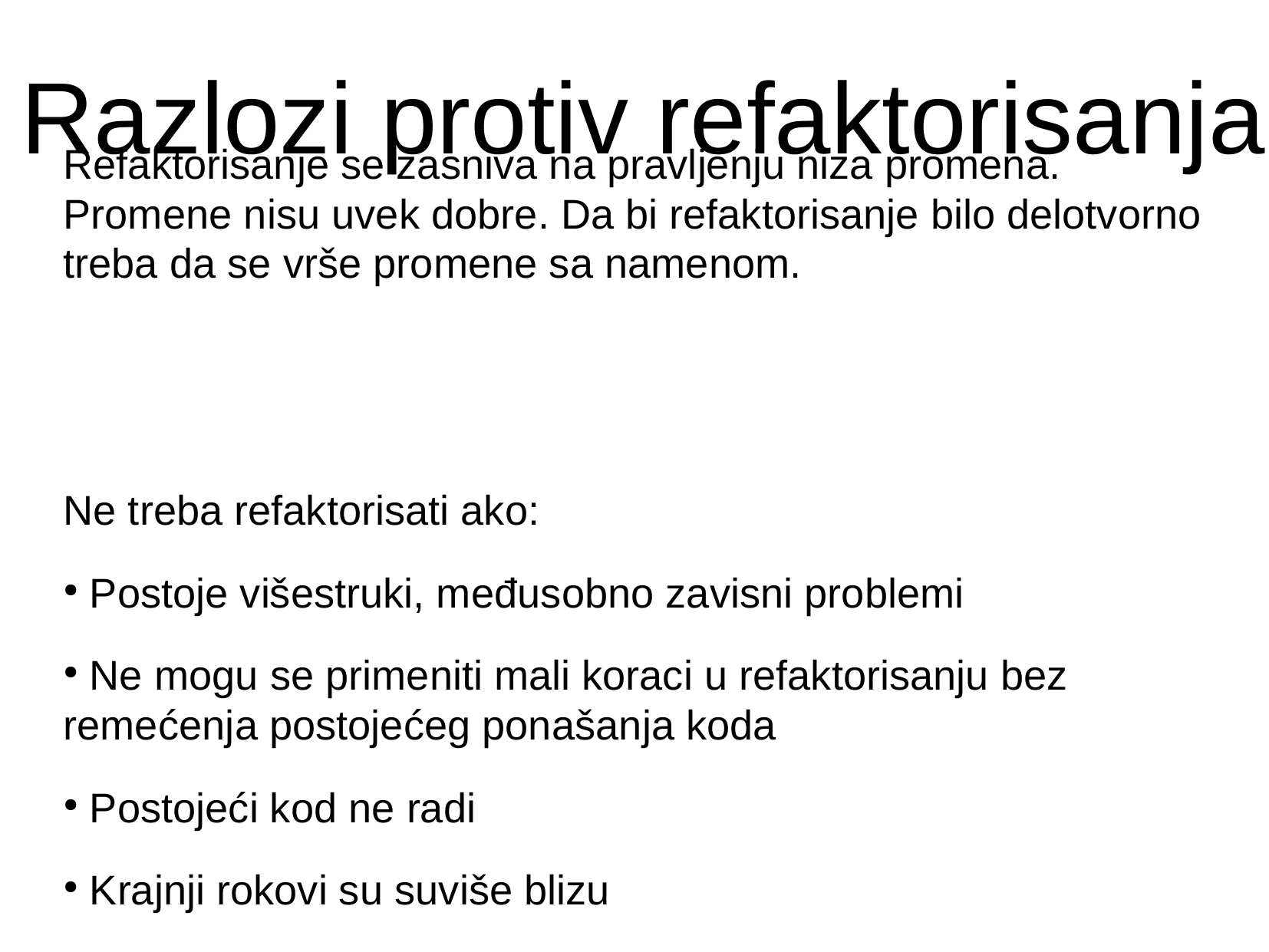

Razlozi protiv refaktorisanja
Refaktorisanje se zasniva na pravljenju niza promena. Promene nisu uvek dobre. Da bi refaktorisanje bilo delotvorno treba da se vrše promene sa namenom.

Ne treba refaktorisati ako:
 Postoje višestruki, međusobno zavisni problemi
 Ne mogu se primeniti mali koraci u refaktorisanju bez remećenja postojećeg ponašanja koda
 Postojeći kod ne radi
 Krajnji rokovi su suviše blizu
 Važi više navedenih uslova